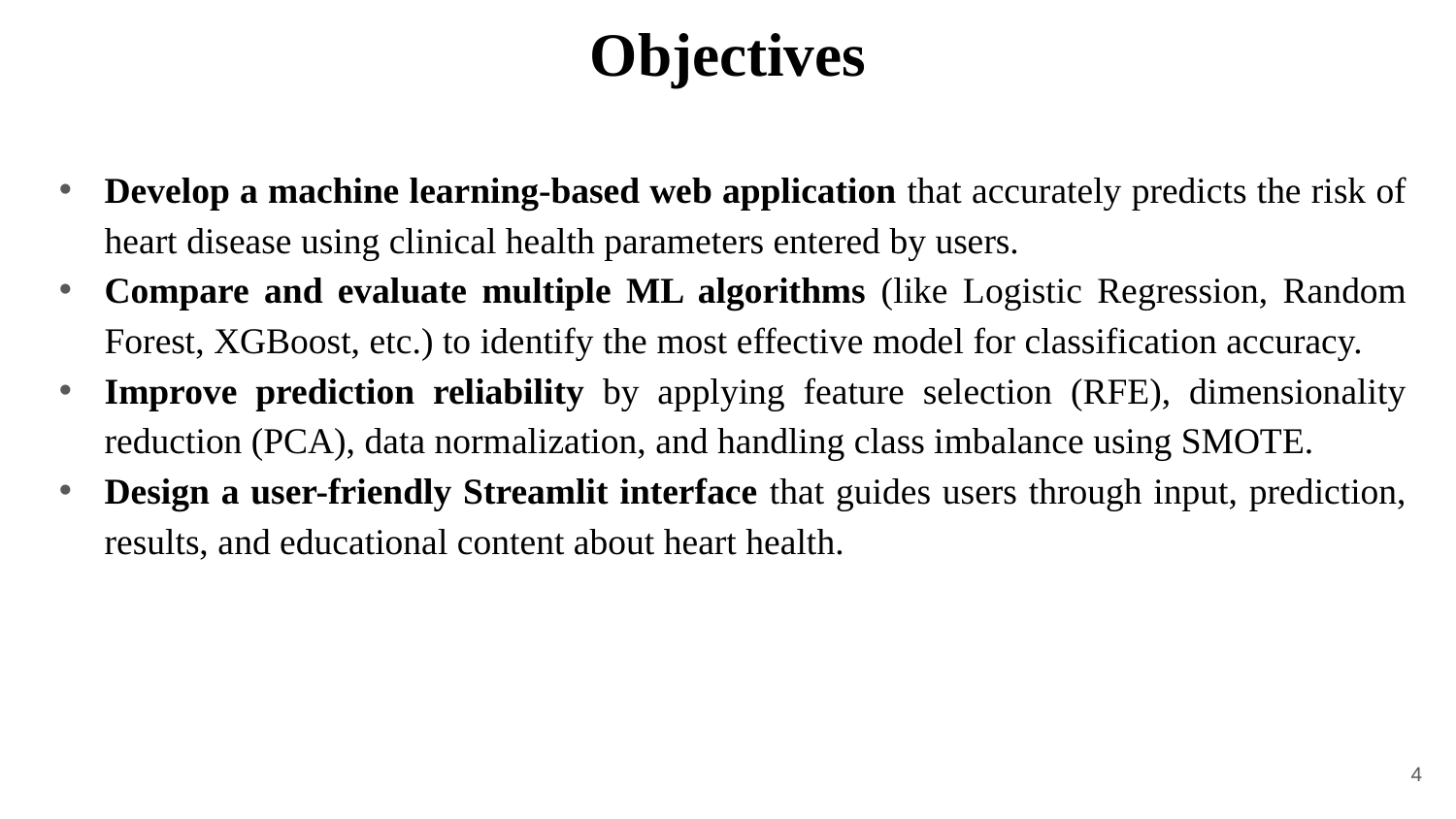

# Objectives
Develop a machine learning-based web application that accurately predicts the risk of heart disease using clinical health parameters entered by users.
Compare and evaluate multiple ML algorithms (like Logistic Regression, Random Forest, XGBoost, etc.) to identify the most effective model for classification accuracy.
Improve prediction reliability by applying feature selection (RFE), dimensionality reduction (PCA), data normalization, and handling class imbalance using SMOTE.
Design a user-friendly Streamlit interface that guides users through input, prediction, results, and educational content about heart health.
4